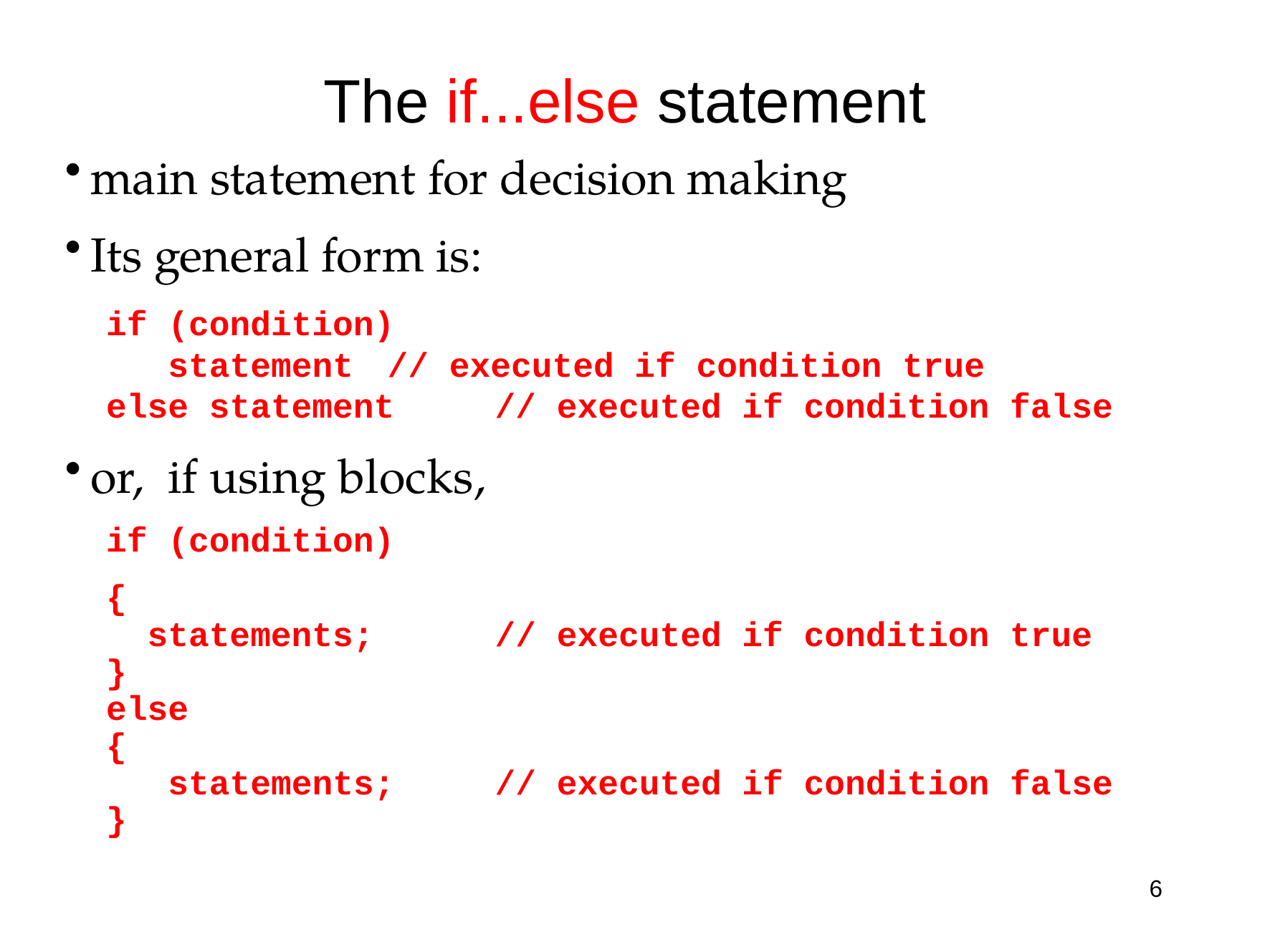

# The if...else statement
main statement for decision making
Its general form is:
  if (condition)
     statement	// executed if condition true
  else statement	// executed if condition false
or,  if using blocks,
  if (condition)
  {
    statements; 	// executed if condition true
  }
  else
  {
     statements; 	// executed if condition false
  }
6